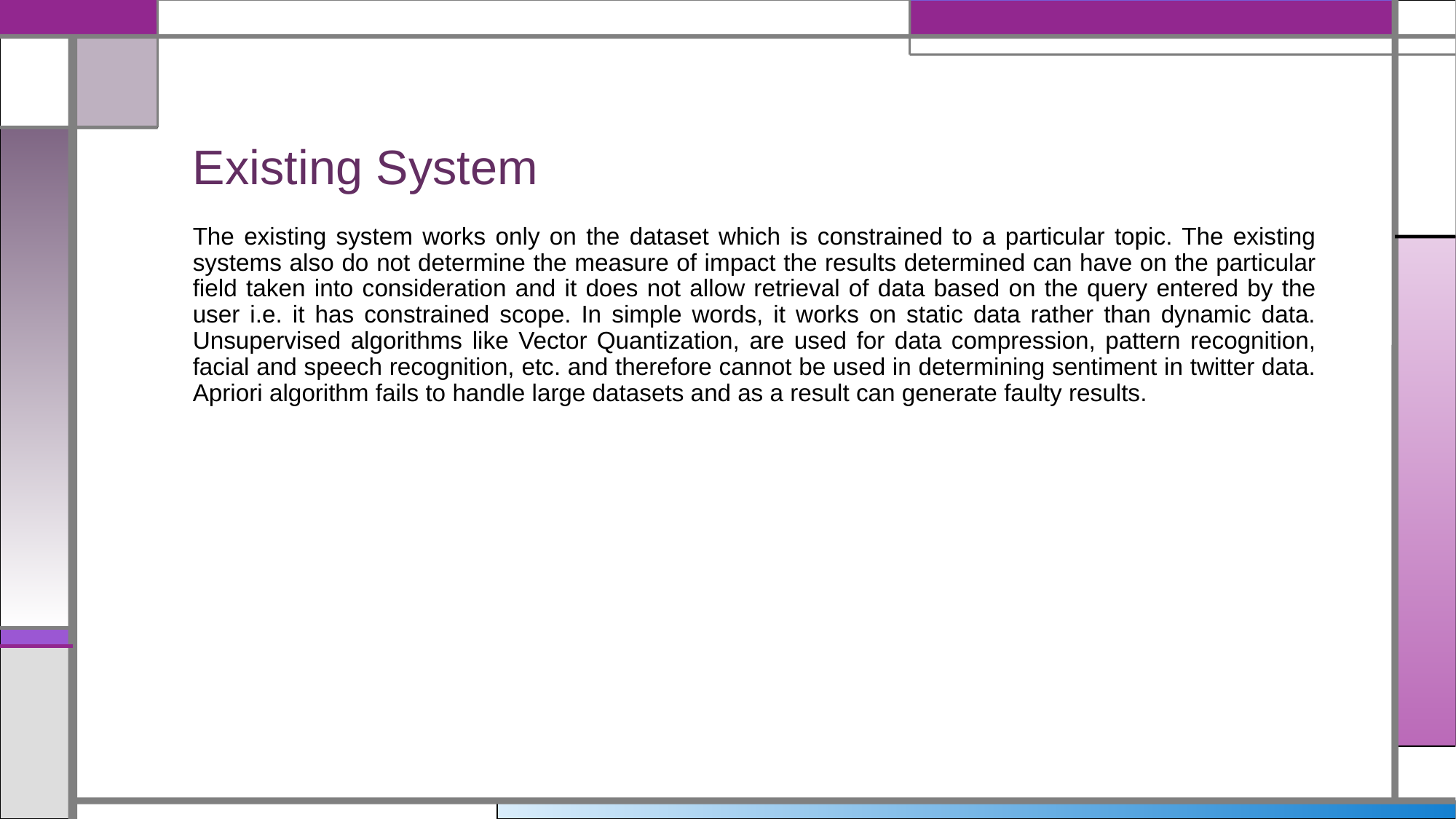

# Existing System
The existing system works only on the dataset which is constrained to a particular topic. The existing systems also do not determine the measure of impact the results determined can have on the particular field taken into consideration and it does not allow retrieval of data based on the query entered by the user i.e. it has constrained scope. In simple words, it works on static data rather than dynamic data. Unsupervised algorithms like Vector Quantization, are used for data compression, pattern recognition, facial and speech recognition, etc. and therefore cannot be used in determining sentiment in twitter data. Apriori algorithm fails to handle large datasets and as a result can generate faulty results.